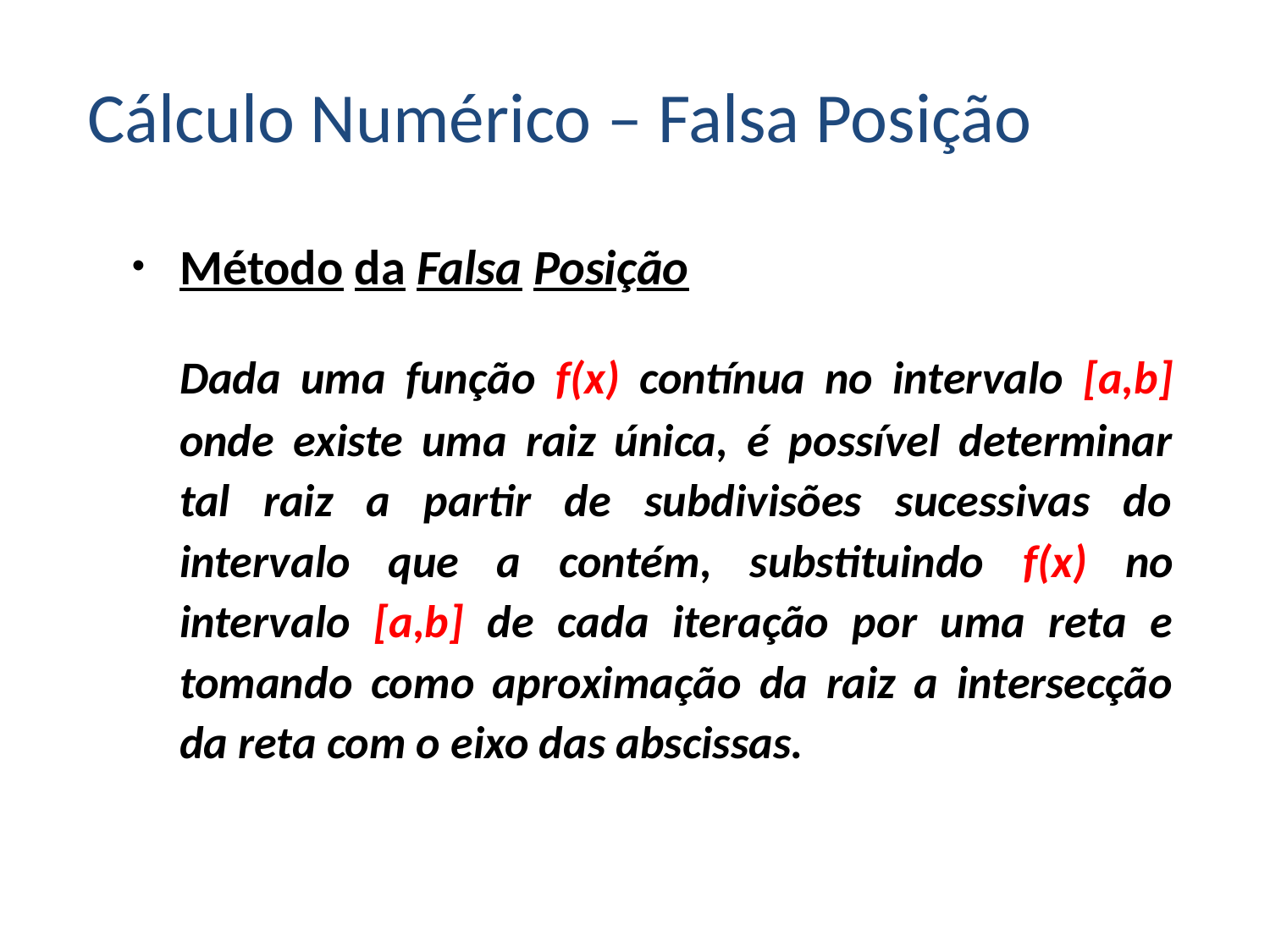

Cálculo Numérico – Falsa Posição
Método da Falsa Posição

	Dada uma função f(x) contínua no intervalo [a,b] onde existe uma raiz única, é possível determinar tal raiz a partir de subdivisões sucessivas do intervalo que a contém, substituindo f(x) no intervalo [a,b] de cada iteração por uma reta e tomando como aproximação da raiz a intersecção da reta com o eixo das abscissas.